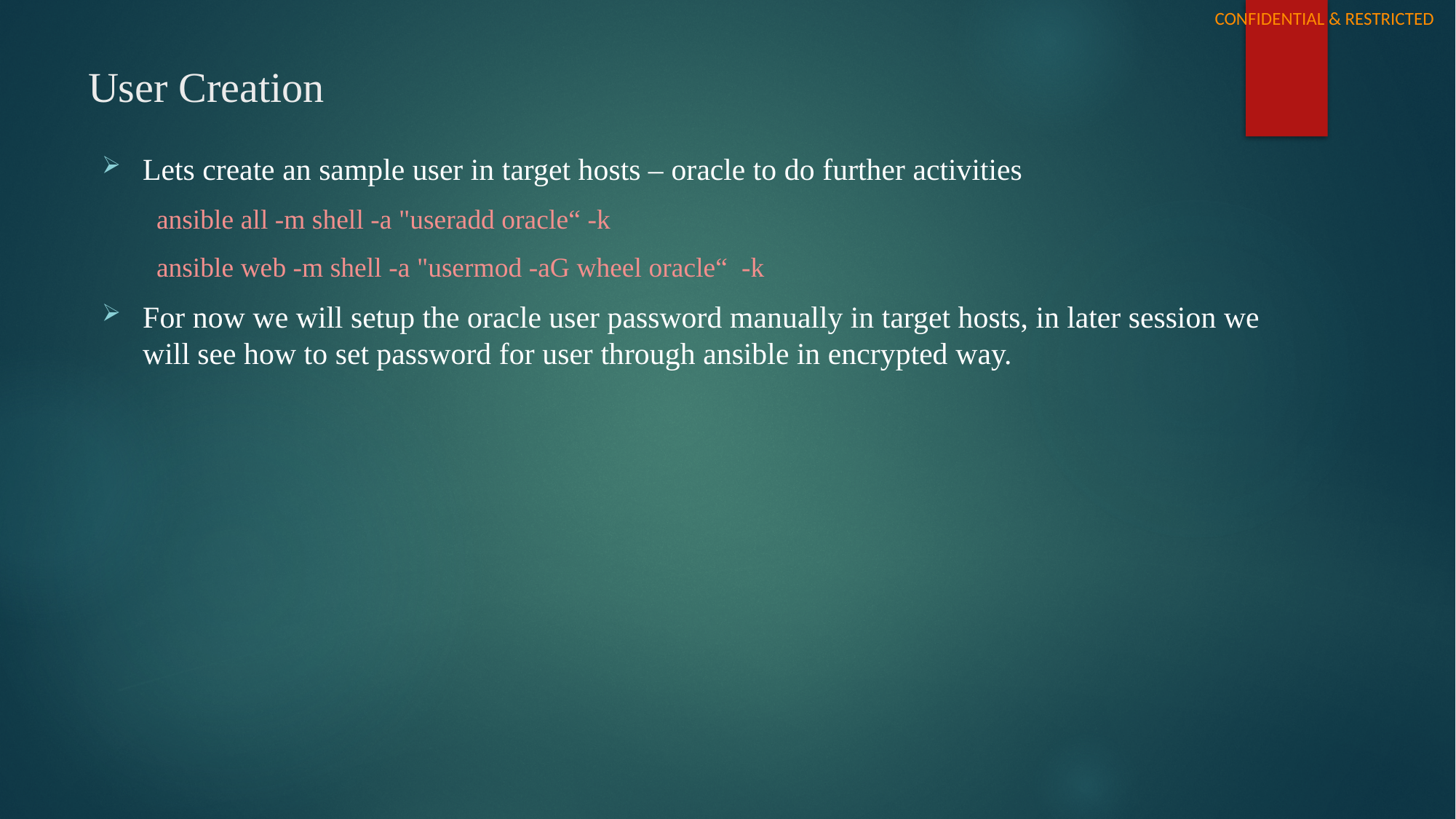

# User Creation
Lets create an sample user in target hosts – oracle to do further activities
ansible all -m shell -a "useradd oracle“ -k
ansible web -m shell -a "usermod -aG wheel oracle“  -k
For now we will setup the oracle user password manually in target hosts, in later session we will see how to set password for user through ansible in encrypted way.